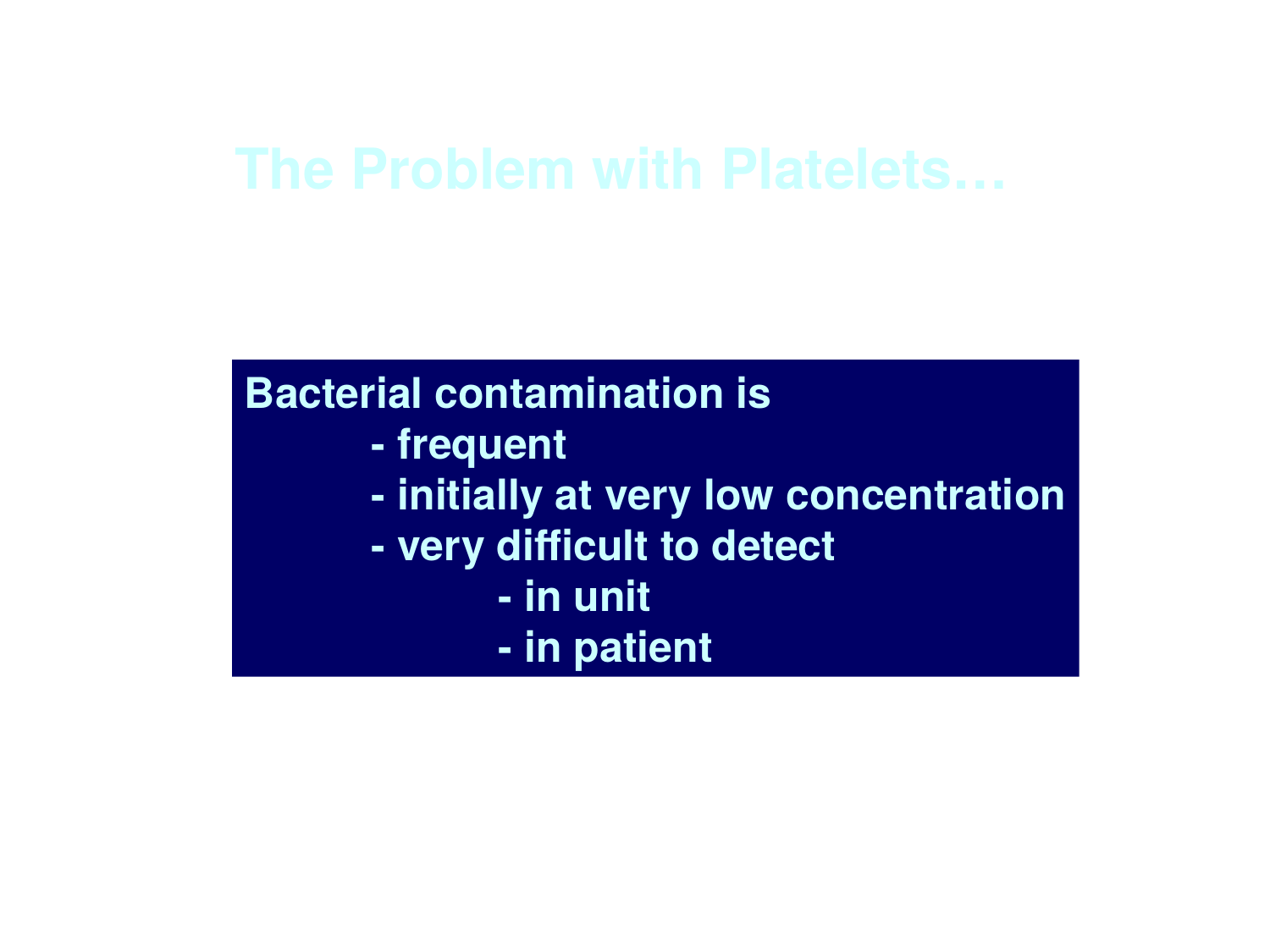

The Problem with Platelets…
Bacterial contamination is
	- frequent
	- initially at very low concentration
	- very difficult to detect
		- in unit
		- in patient